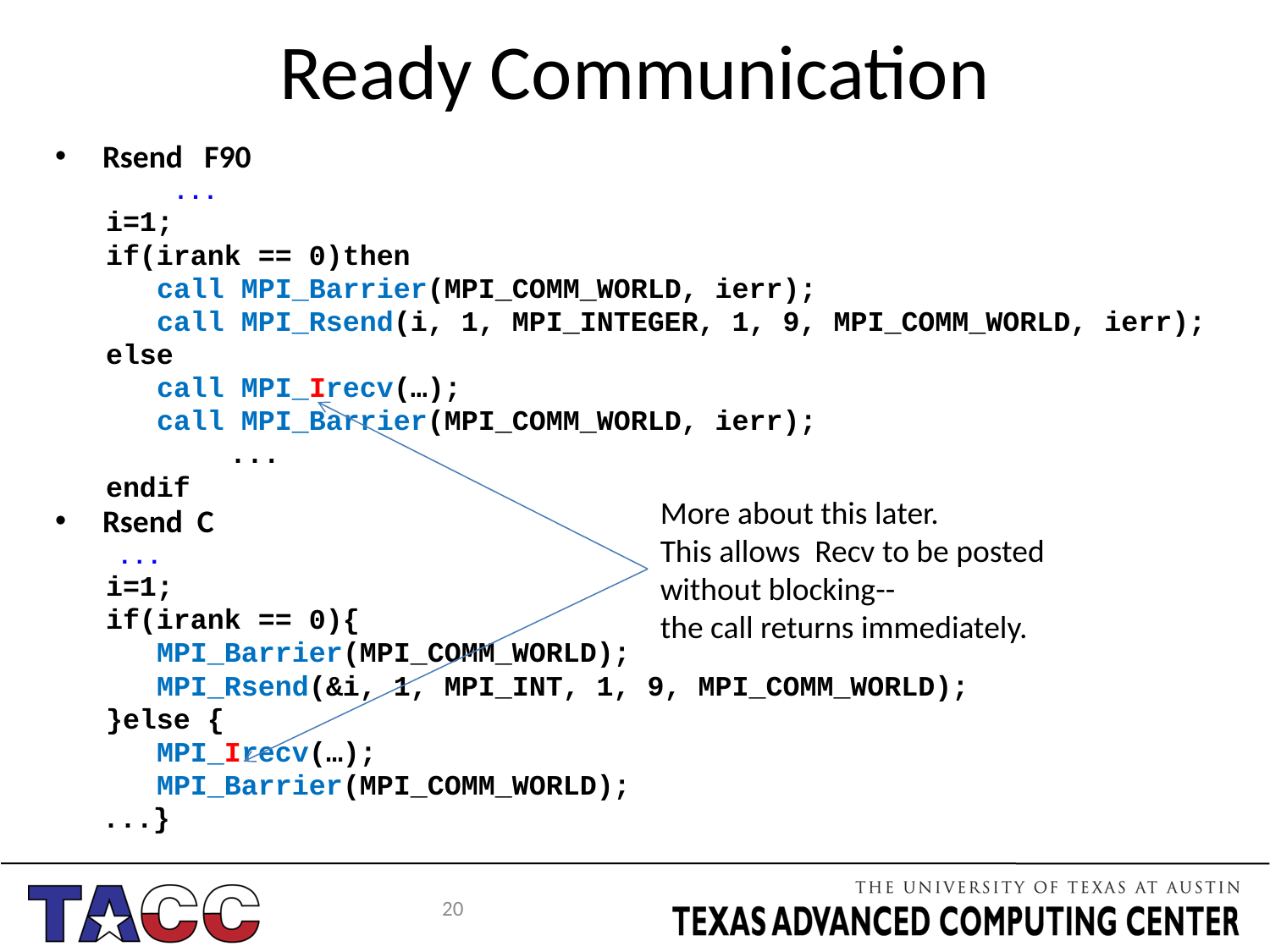

# Ready Communication
Rsend   F90
        ...
   i=1;
   if(irank == 0)then
      call MPI_Barrier(MPI_COMM_WORLD, ierr);
      call MPI_Rsend(i, 1, MPI_INTEGER, 1, 9, MPI_COMM_WORLD, ierr);
   else
      call MPI_Irecv(…);
      call MPI_Barrier(MPI_COMM_WORLD, ierr);
		...
   endif
Rsend  C
 	 ...
   i=1;
   if(irank == 0){
      MPI_Barrier(MPI_COMM_WORLD);
      MPI_Rsend(&i, 1, MPI_INT, 1, 9, MPI_COMM_WORLD);
   }else {
      MPI_Irecv(…);
      MPI_Barrier(MPI_COMM_WORLD);
	...}
More about this later.
This allows  Recv to be posted
without blocking--
the call returns immediately.
20